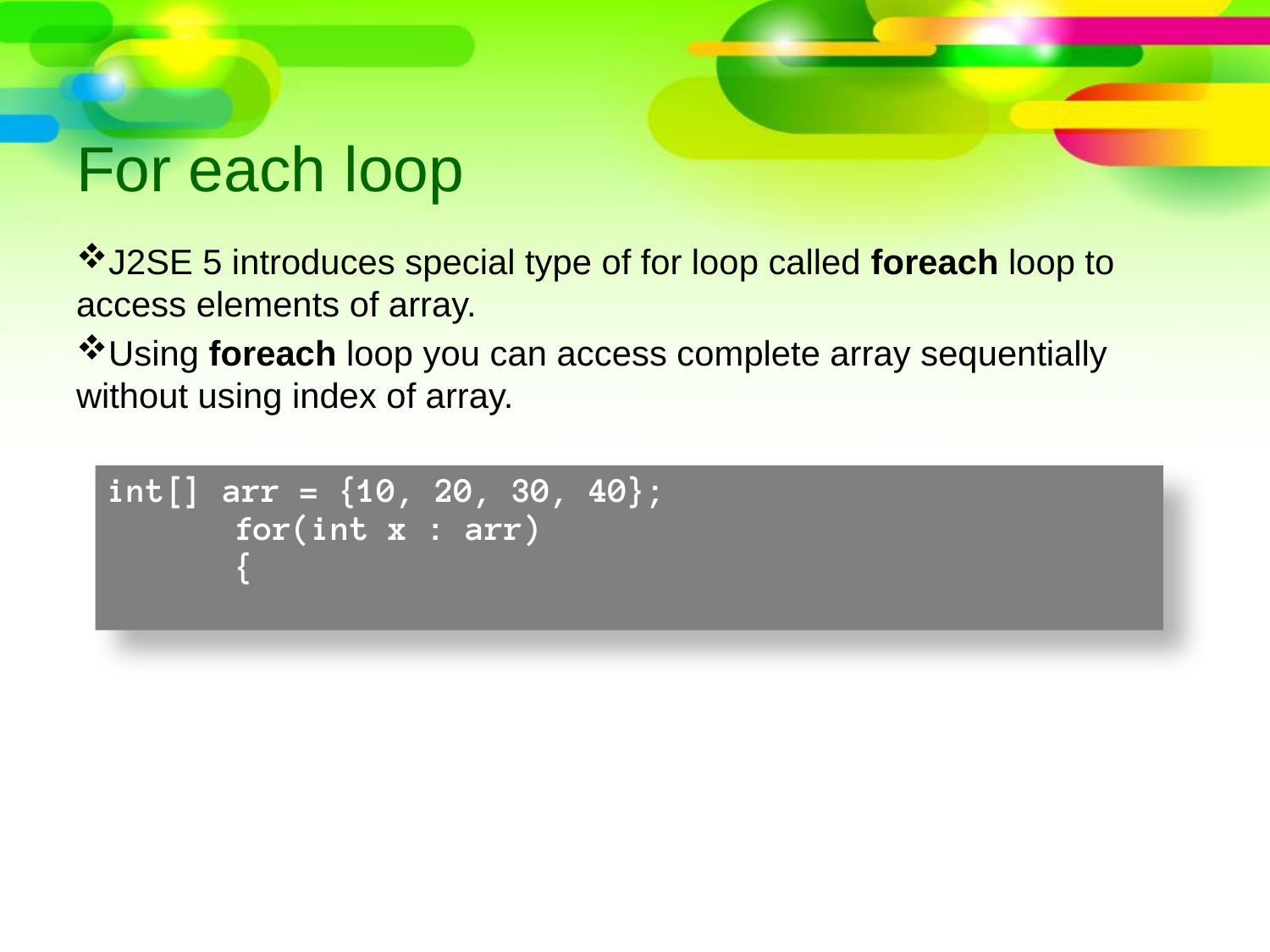

# For each loop
J2SE 5 introduces special type of for loop called foreach loop to access elements of array.
Using foreach loop you can access complete array sequentially without using index of array.
int[] arr = {10, 20, 30, 40};
	for(int x : arr)
	{